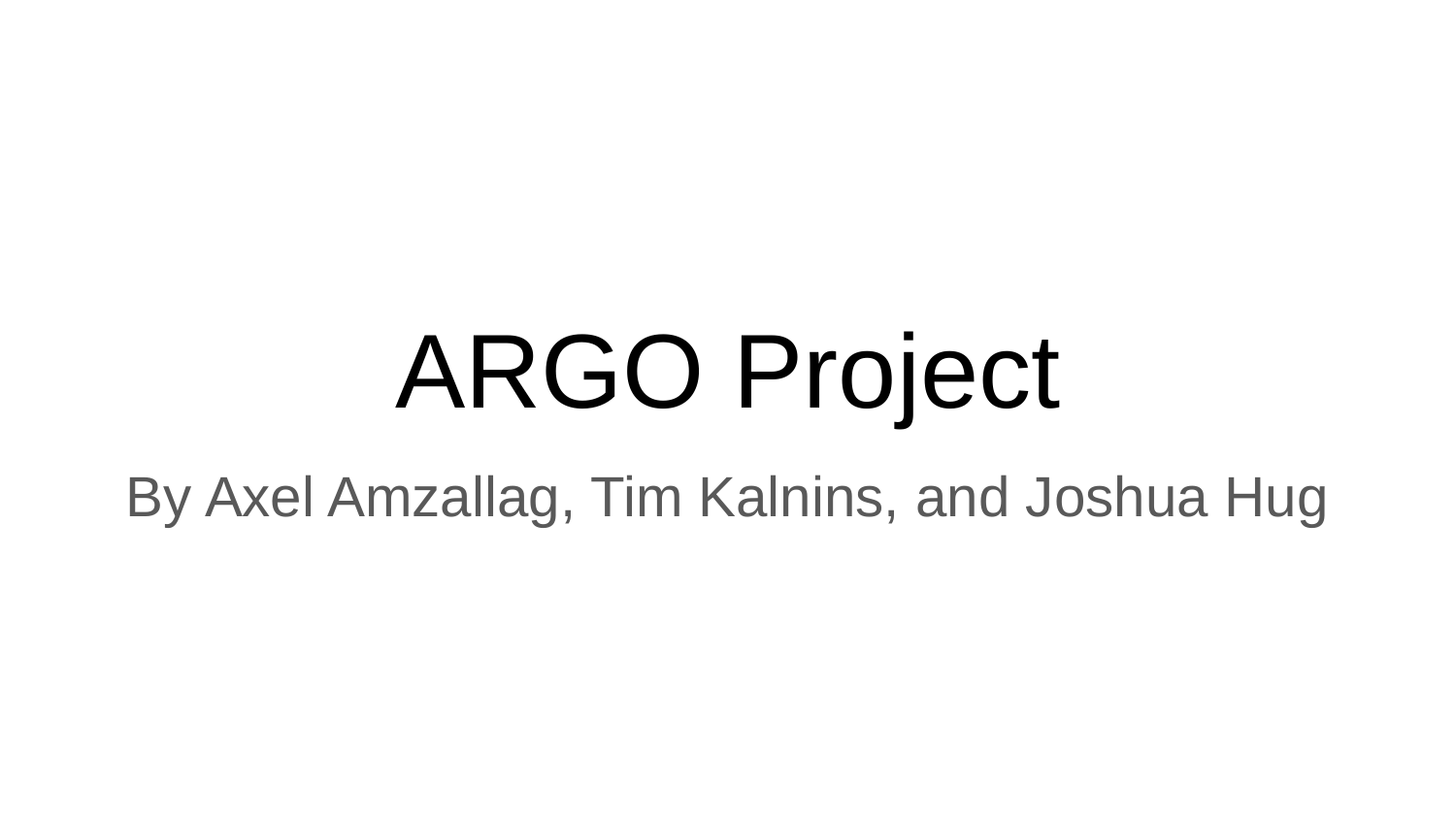

# ARGO Project
By Axel Amzallag, Tim Kalnins, and Joshua Hug